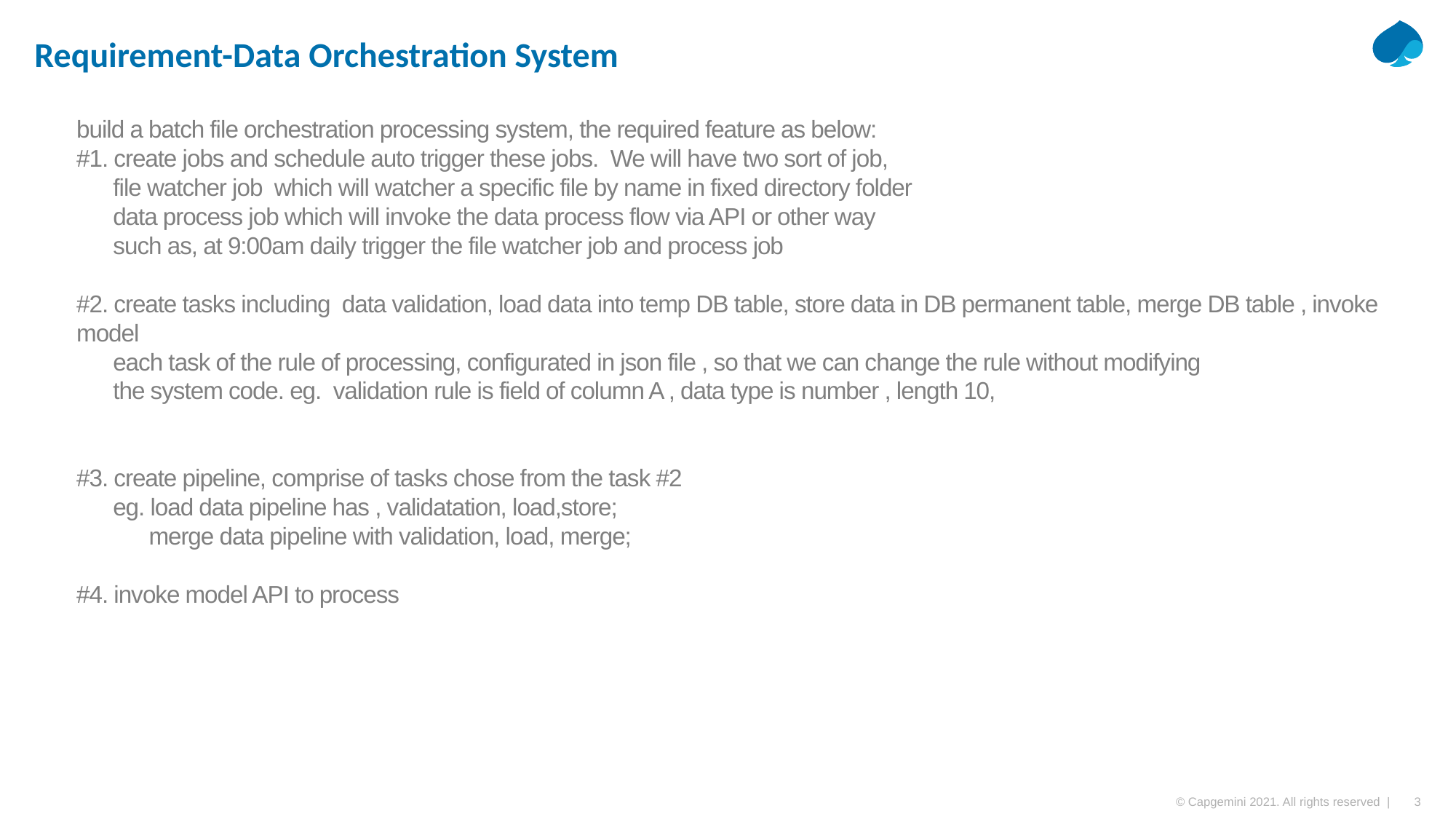

# Requirement-Data Orchestration System
build a batch file orchestration processing system, the required feature as below:
#1. create jobs and schedule auto trigger these jobs.  We will have two sort of job,
      file watcher job  which will watcher a specific file by name in fixed directory folder
      data process job which will invoke the data process flow via API or other way
      such as, at 9:00am daily trigger the file watcher job and process job

#2. create tasks including  data validation, load data into temp DB table, store data in DB permanent table, merge DB table , invoke model
      each task of the rule of processing, configurated in json file , so that we can change the rule without modifying
      the system code. eg.  validation rule is field of column A , data type is number , length 10,

#3. create pipeline, comprise of tasks chose from the task #2
      eg. load data pipeline has , validatation, load,store;
            merge data pipeline with validation, load, merge;

#4. invoke model API to process

implementation way

#1. by python created by your own

#2. in Aws cloud to implement